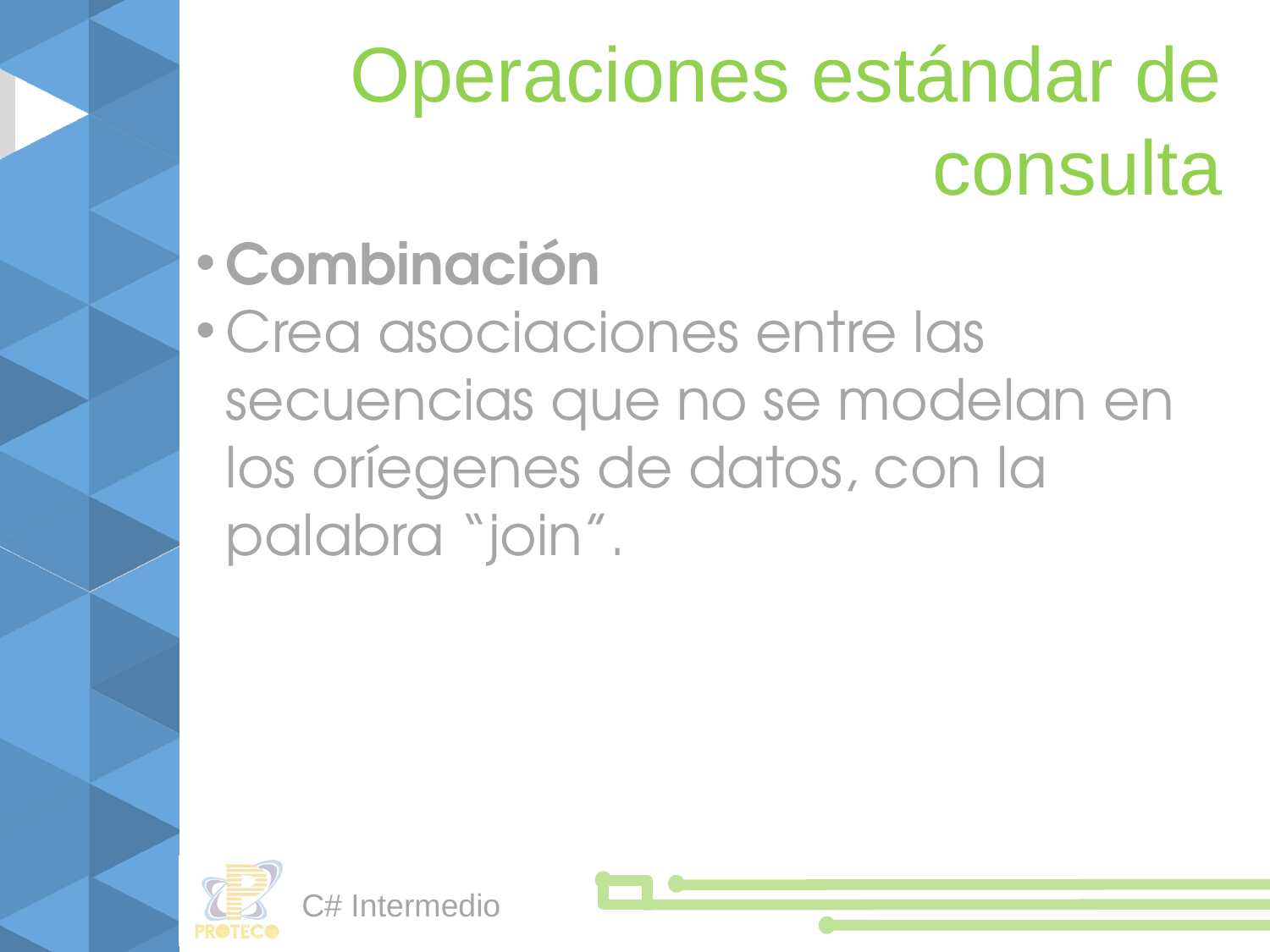

Operaciones estándar de consulta
Combinación
Crea asociaciones entre las secuencias que no se modelan en los oríegenes de datos, con la palabra “join”.